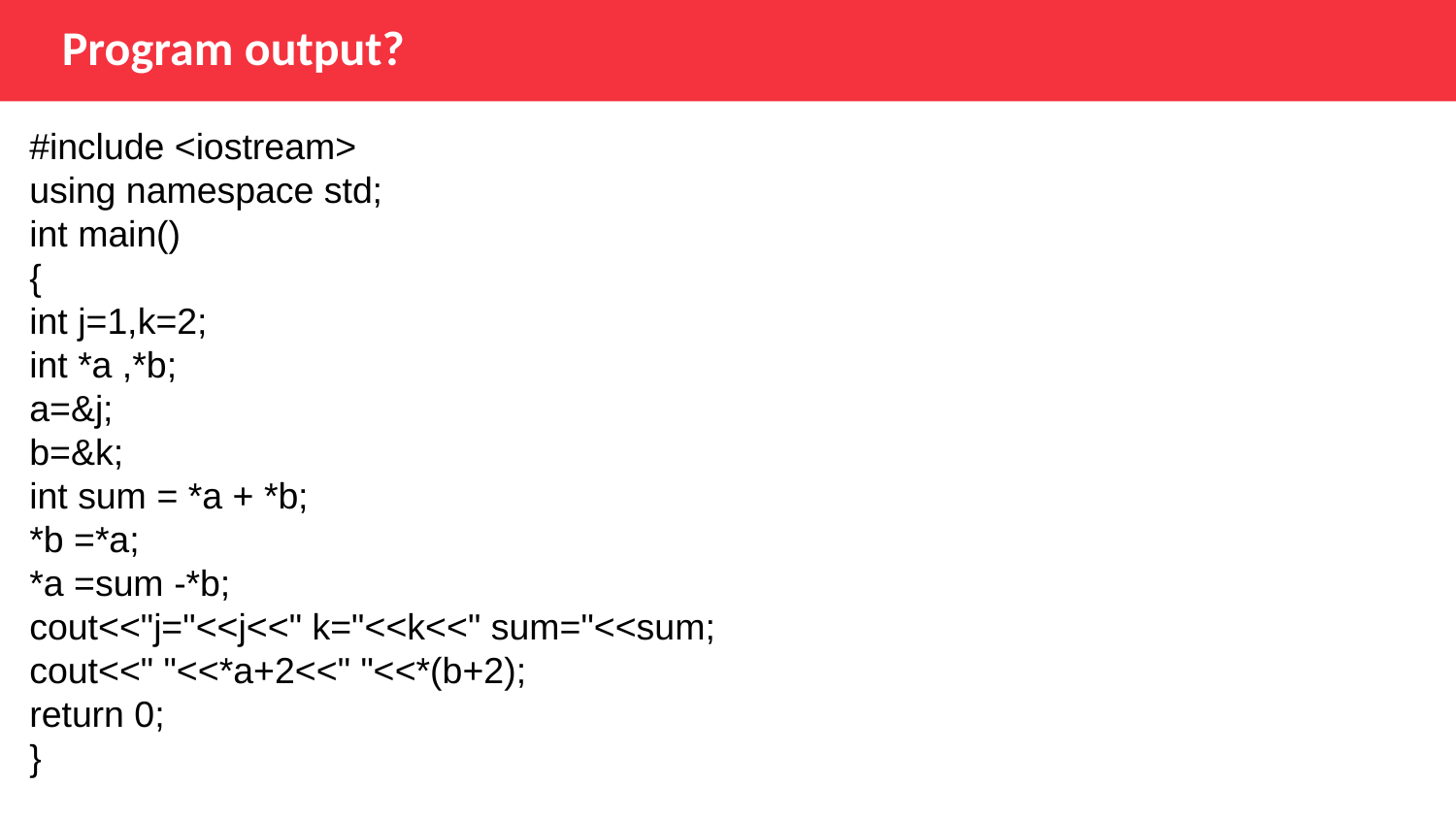

Program output?
#include <iostream>
using namespace std;
int main()
{
int j=1,k=2;
int *a ,*b;
a=&j;
b=&k;
int sum = *a + *b;
*b =*a;
*a =sum -*b;
cout<<"j="<<j<<" k="<<k<<" sum="<<sum;
cout<<" "<<*a+2<<" "<<*(b+2);
return 0;
}